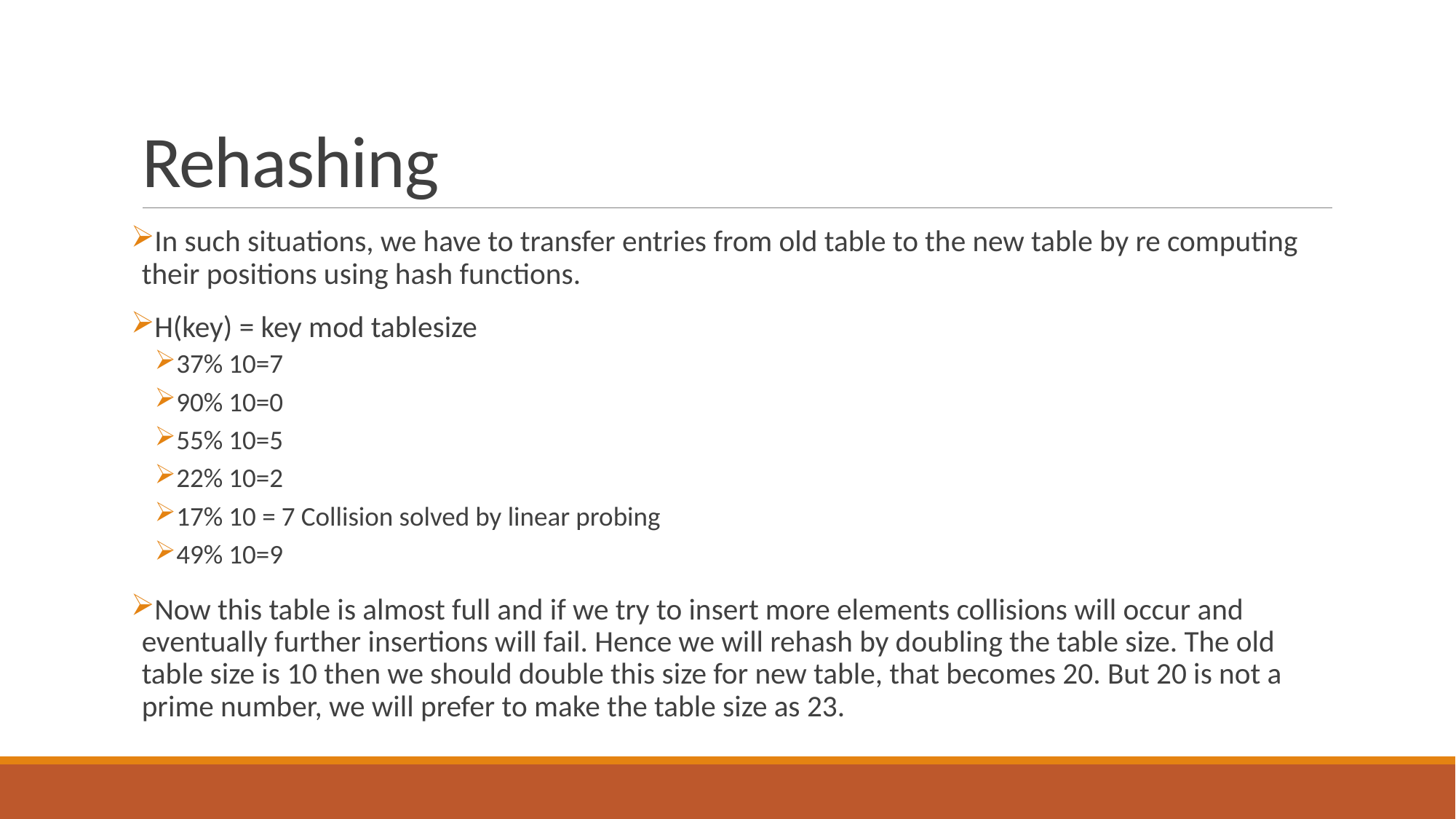

# Rehashing
In such situations, we have to transfer entries from old table to the new table by re computing their positions using hash functions.
H(key) = key mod tablesize
37% 10=7
90% 10=0
55% 10=5
22% 10=2
17% 10 = 7 Collision solved by linear probing
49% 10=9
Now this table is almost full and if we try to insert more elements collisions will occur and eventually further insertions will fail. Hence we will rehash by doubling the table size. The old table size is 10 then we should double this size for new table, that becomes 20. But 20 is not a prime number, we will prefer to make the table size as 23.